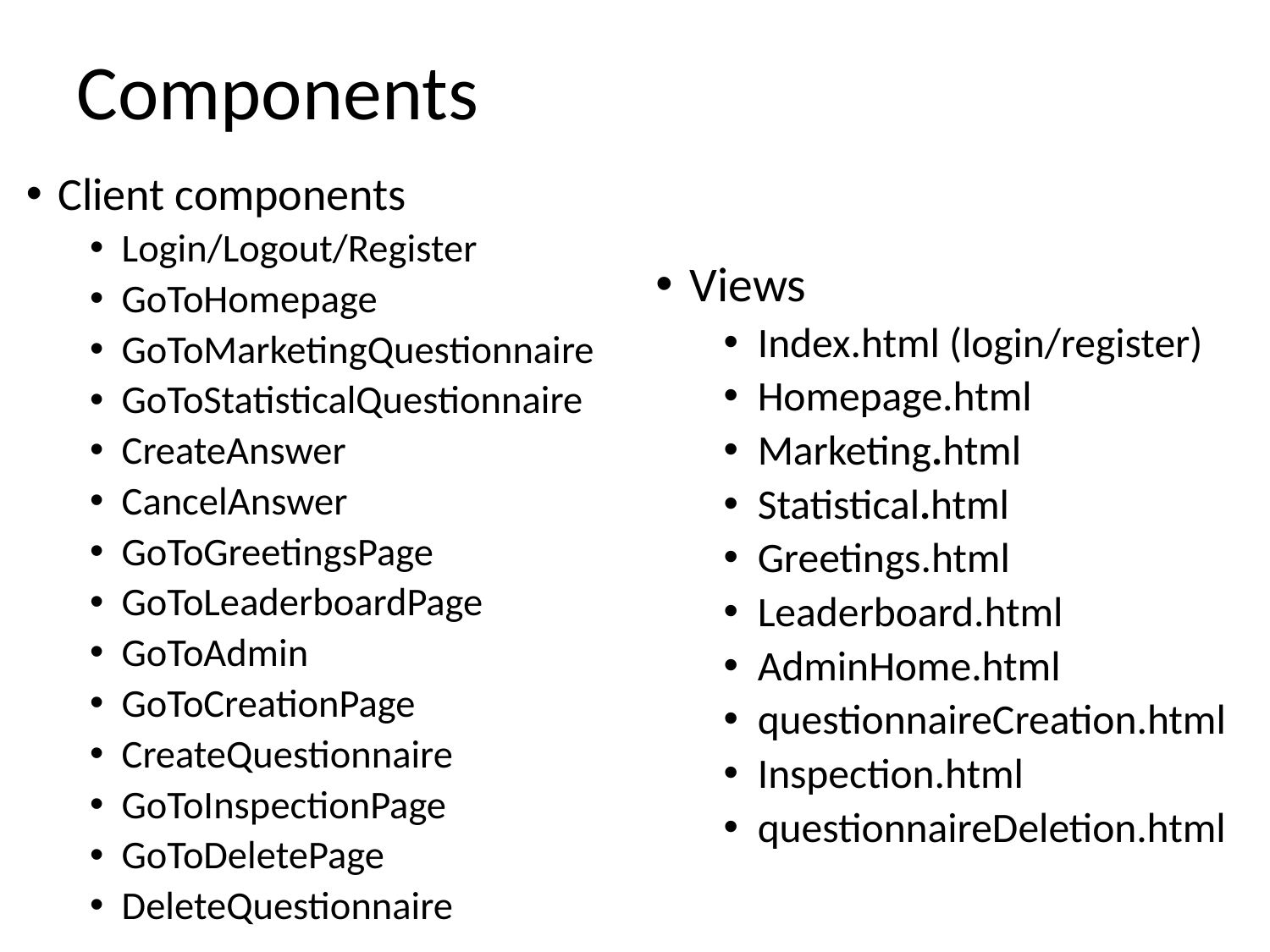

# Components
Client components
Login/Logout/Register
GoToHomepage
GoToMarketingQuestionnaire
GoToStatisticalQuestionnaire
CreateAnswer
CancelAnswer
GoToGreetingsPage
GoToLeaderboardPage
GoToAdmin
GoToCreationPage
CreateQuestionnaire
GoToInspectionPage
GoToDeletePage
DeleteQuestionnaire

Views
Index.html (login/register)
Homepage.html
Marketing.html
Statistical.html
Greetings.html
Leaderboard.html
AdminHome.html
questionnaireCreation.html
Inspection.html
questionnaireDeletion.html